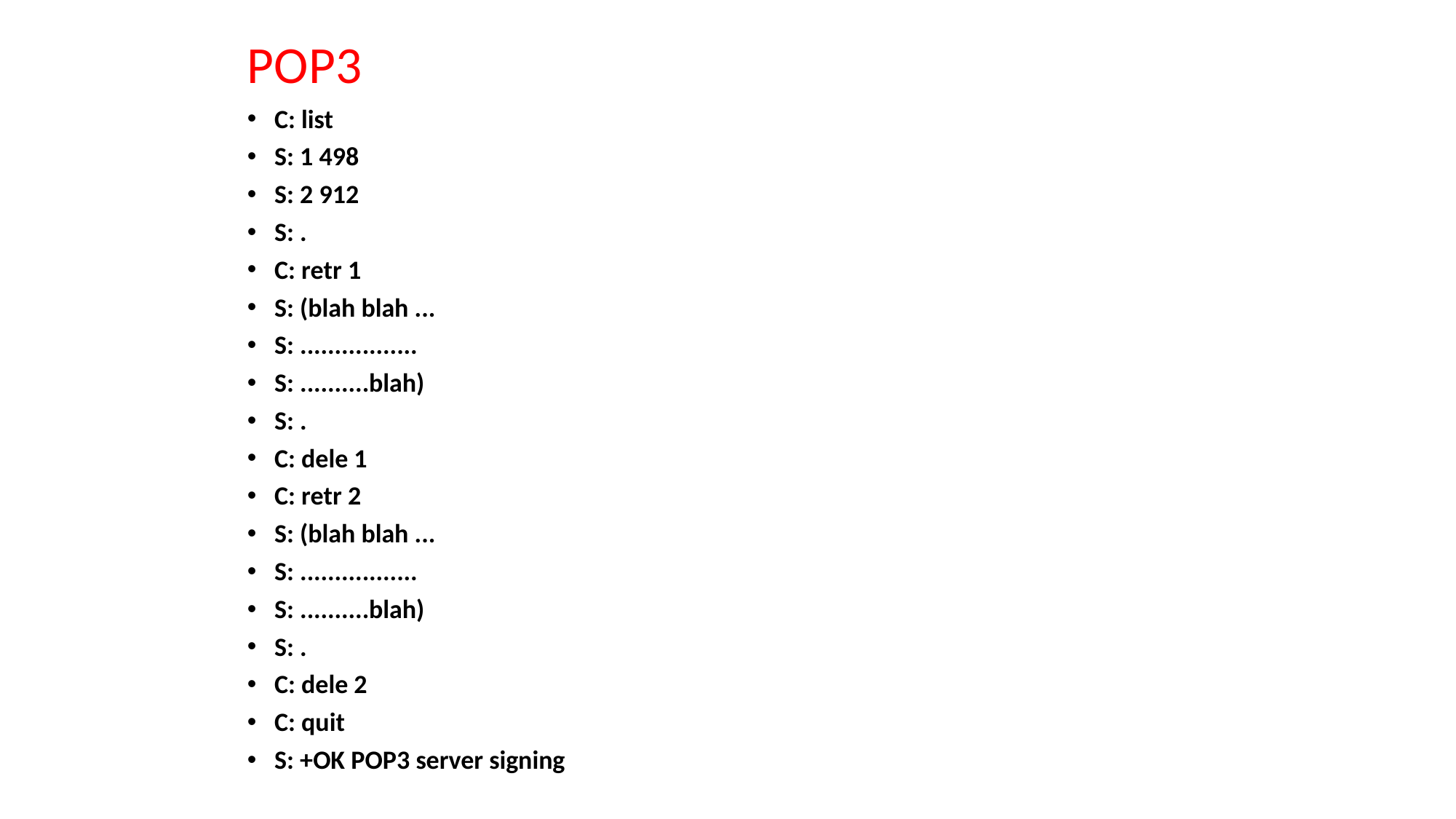

# POP3
C: list
S: 1 498
S: 2 912
S: .
C: retr 1
S: (blah blah ...
S: .................
S: ..........blah)
S: .
C: dele 1
C: retr 2
S: (blah blah ...
S: .................
S: ..........blah)
S: .
C: dele 2
C: quit
S: +OK POP3 server signing